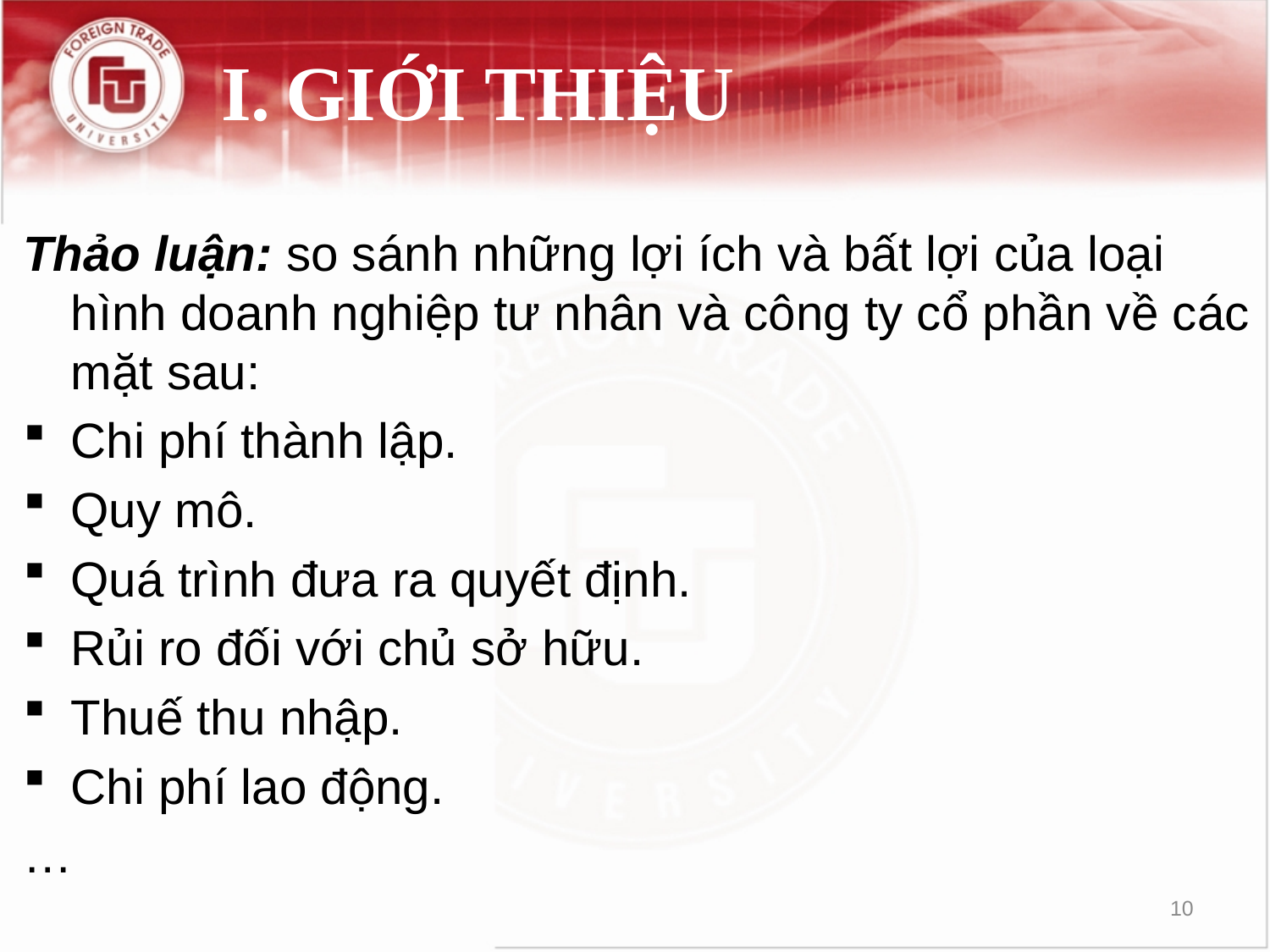

# I.	GIỚI THIỆU

Thảo luận: so sánh những lợi ích và bất lợi của loại hình doanh nghiệp tư nhân và công ty cổ phần về các mặt sau:
Chi phí thành lập.
Quy mô.
Quá trình đưa ra quyết định.
Rủi ro đối với chủ sở hữu.
Thuế thu nhập.
Chi phí lao động.
…

10